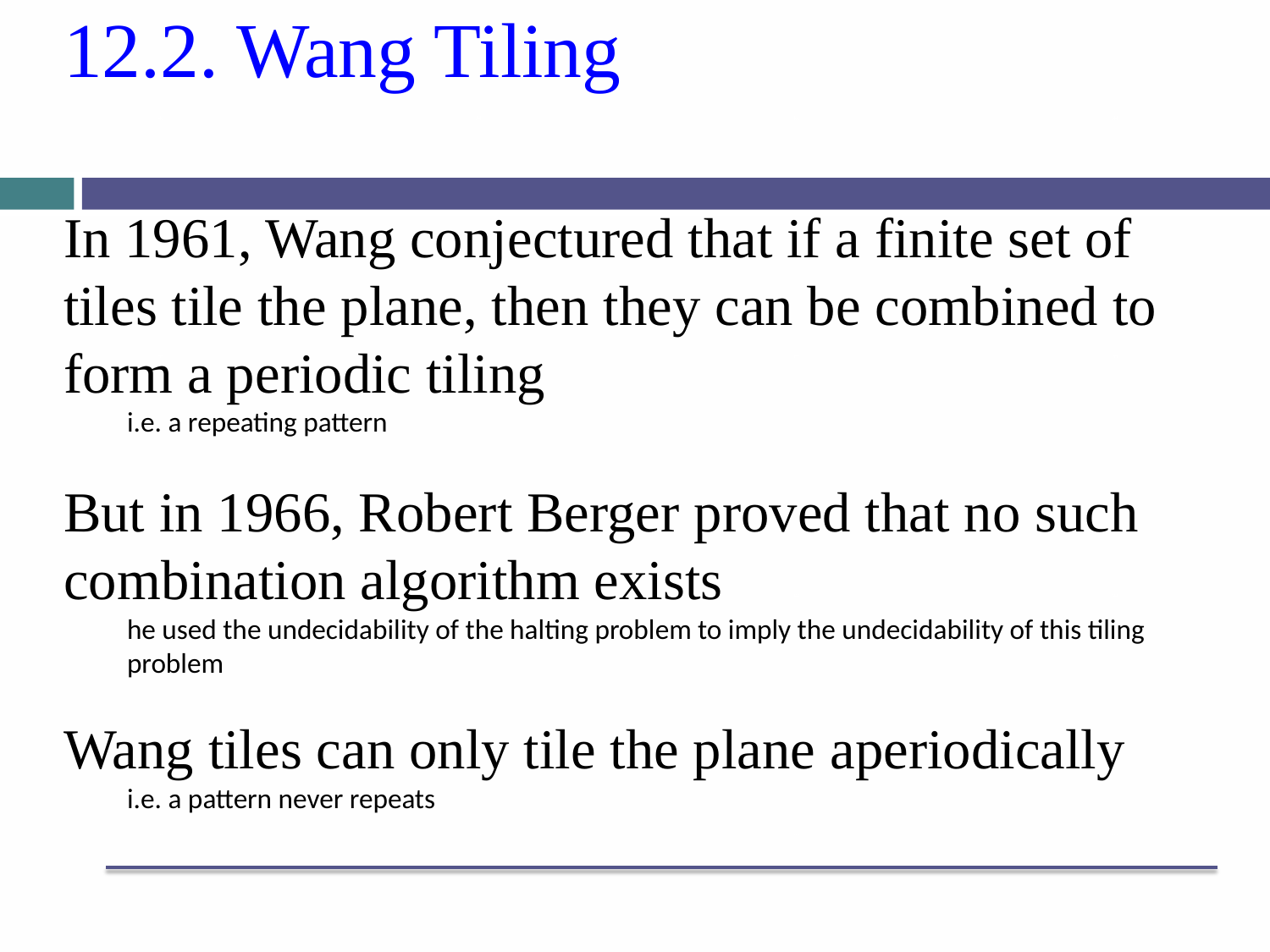

# 12.2. Wang Tiling
In 1961, Wang conjectured that if a finite set of tiles tile the plane, then they can be combined to form a periodic tiling
i.e. a repeating pattern

But in 1966, Robert Berger proved that no such combination algorithm exists
he used the undecidability of the halting problem to imply the undecidability of this tiling problem

Wang tiles can only tile the plane aperiodically
i.e. a pattern never repeats